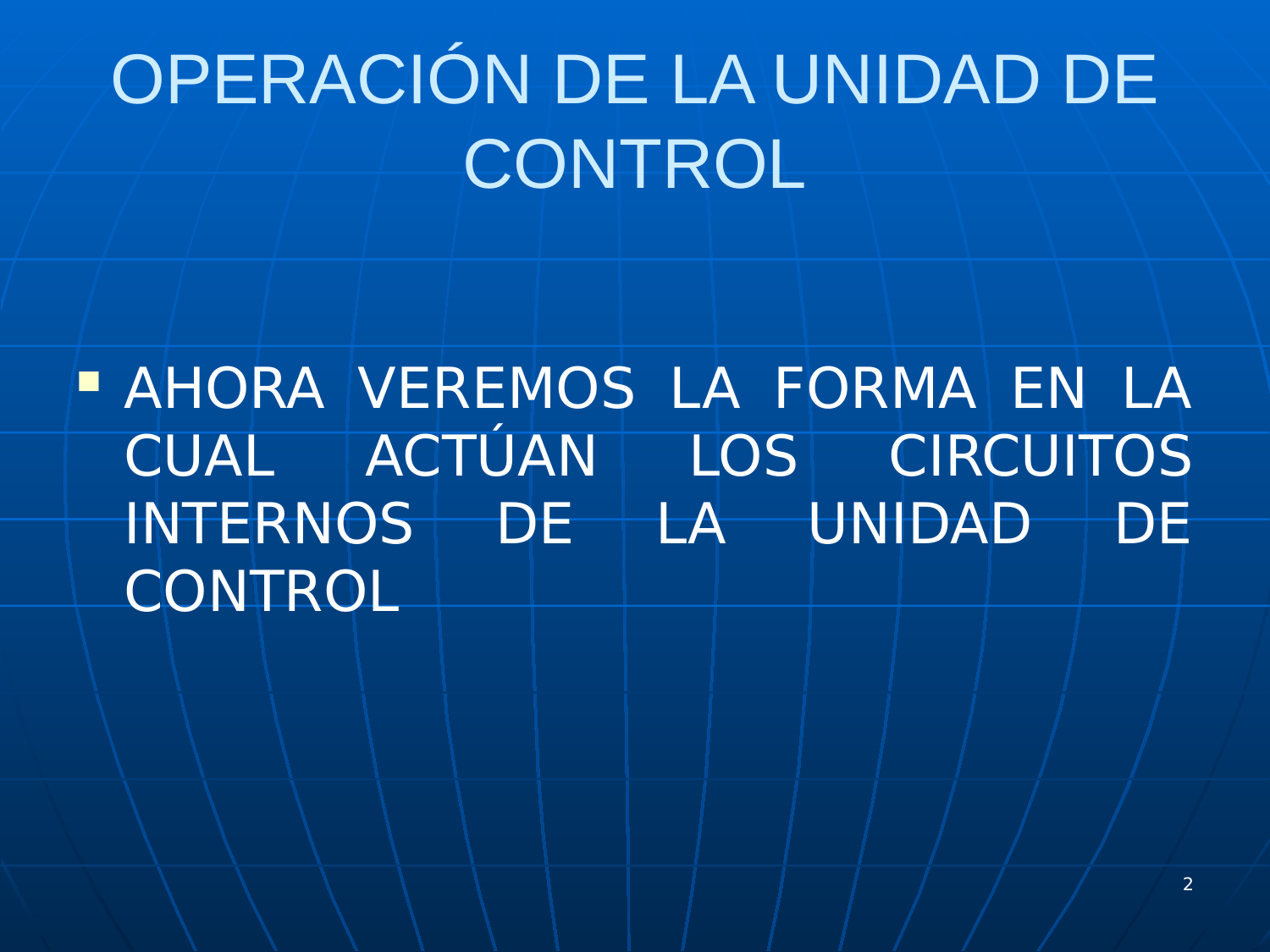

# OPERACIÓN DE LA UNIDAD DE CONTROL
AHORA VEREMOS LA FORMA EN LA CUAL ACTÚAN LOS CIRCUITOS INTERNOS DE LA UNIDAD DE CONTROL
2